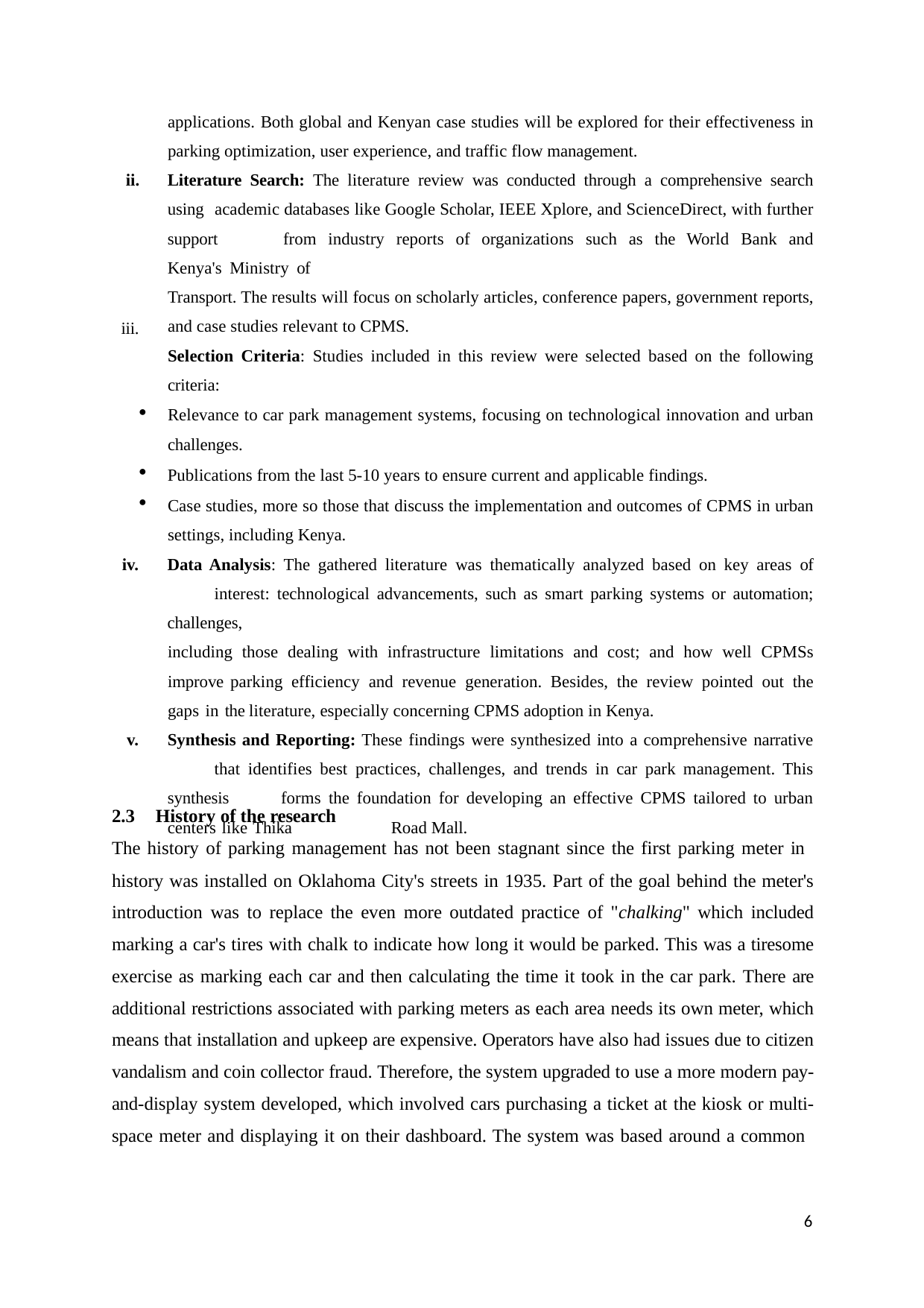

applications. Both global and Kenyan case studies will be explored for their effectiveness in parking optimization, user experience, and traffic flow management.
Literature Search: The literature review was conducted through a comprehensive search using 	academic databases like Google Scholar, IEEE Xplore, and ScienceDirect, with further support 	from industry reports of organizations such as the World Bank and Kenya's Ministry of
Transport. The results will focus on scholarly articles, conference papers, government reports, and case studies relevant to CPMS.
Selection Criteria: Studies included in this review were selected based on the following criteria:
Relevance to car park management systems, focusing on technological innovation and urban challenges.
Publications from the last 5-10 years to ensure current and applicable findings.
Case studies, more so those that discuss the implementation and outcomes of CPMS in urban settings, including Kenya.
Data Analysis: The gathered literature was thematically analyzed based on key areas of 	interest: technological advancements, such as smart parking systems or automation; challenges,
including those dealing with infrastructure limitations and cost; and how well CPMSs improve parking efficiency and revenue generation. Besides, the review pointed out the gaps in the literature, especially concerning CPMS adoption in Kenya.
Synthesis and Reporting: These findings were synthesized into a comprehensive narrative 	that identifies best practices, challenges, and trends in car park management. This synthesis 	forms the foundation for developing an effective CPMS tailored to urban centers like Thika 	Road Mall.
iii.
2.3  History of the research
The history of parking management has not been stagnant since the first parking meter in
history was installed on Oklahoma City's streets in 1935. Part of the goal behind the meter's introduction was to replace the even more outdated practice of "chalking" which included marking a car's tires with chalk to indicate how long it would be parked. This was a tiresome exercise as marking each car and then calculating the time it took in the car park. There are additional restrictions associated with parking meters as each area needs its own meter, which means that installation and upkeep are expensive. Operators have also had issues due to citizen vandalism and coin collector fraud. Therefore, the system upgraded to use a more modern pay- and-display system developed, which involved cars purchasing a ticket at the kiosk or multi- space meter and displaying it on their dashboard. The system was based around a common
6